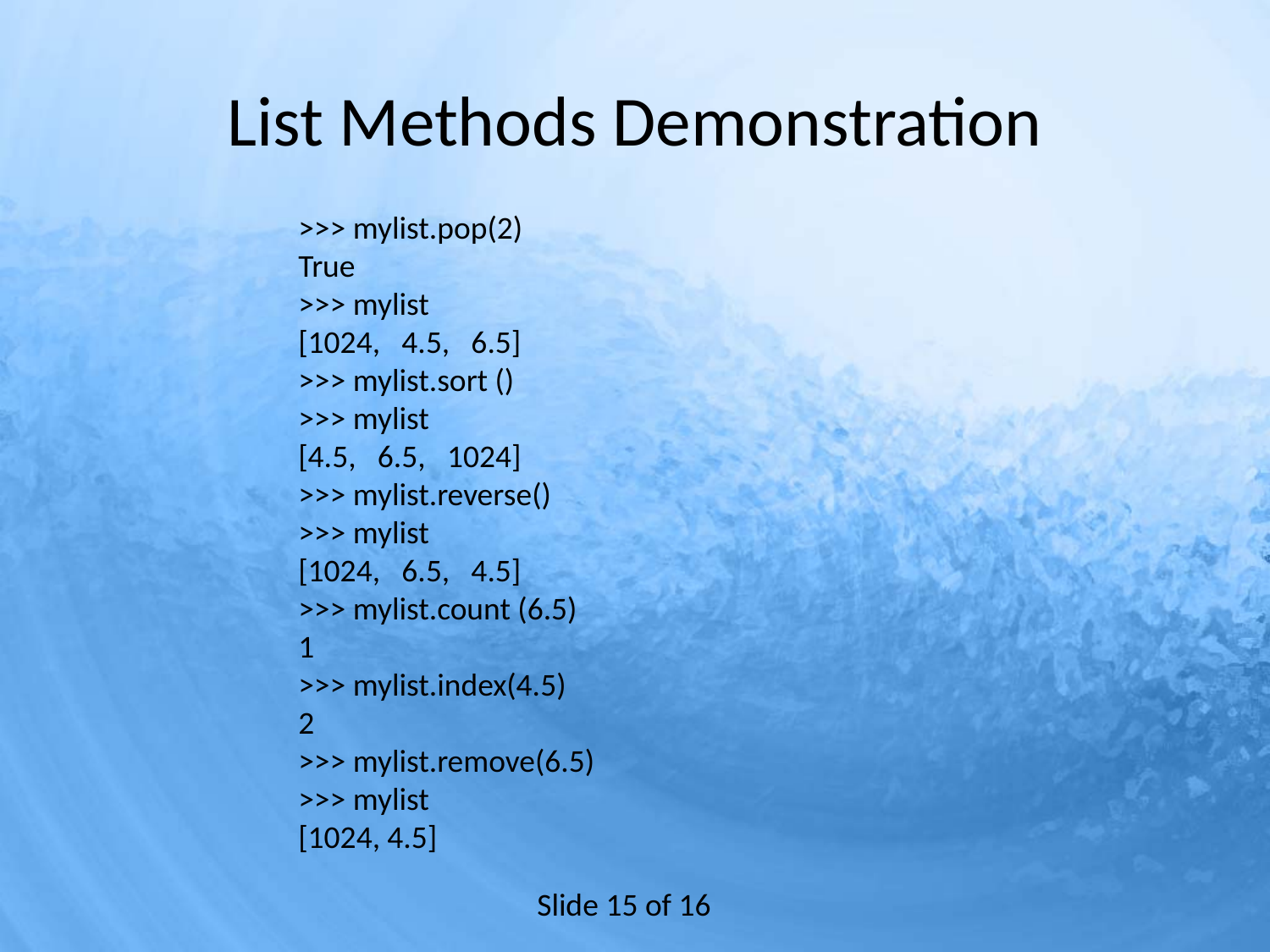

# List Methods Demonstration
>>> mylist.pop(2)
True
>>> mylist
[1024,   4.5,   6.5]
>>> mylist.sort ()
>>> mylist
[4.5,   6.5,   1024]
>>> mylist.reverse()
>>> mylist
[1024,   6.5,   4.5]
>>> mylist.count (6.5)
1
>>> mylist.index(4.5)
2
>>> mylist.remove(6.5)
>>> mylist
[1024, 4.5]